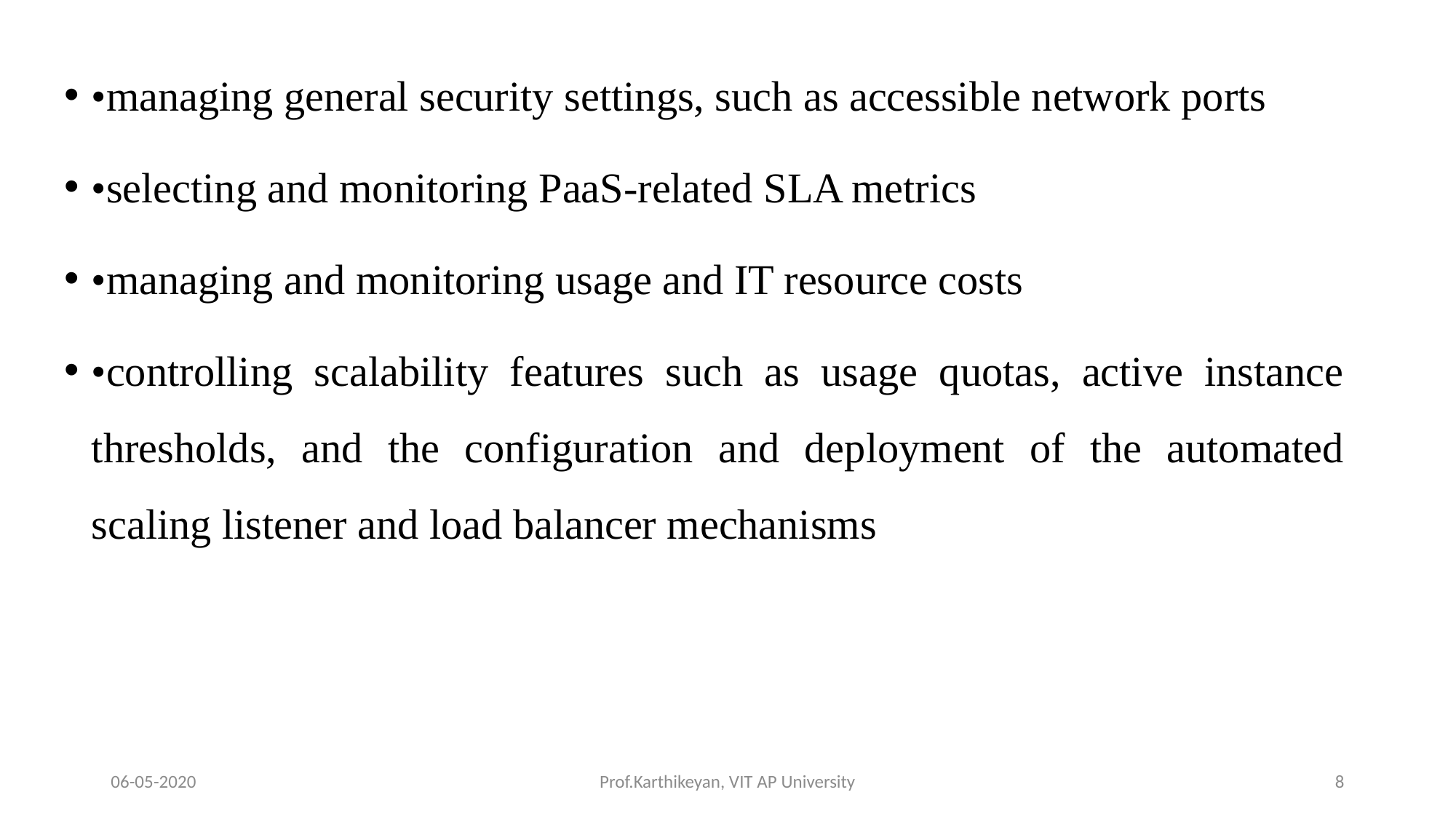

•managing general security settings, such as accessible network ports
•selecting and monitoring PaaS-related SLA metrics
•managing and monitoring usage and IT resource costs
•controlling scalability features such as usage quotas, active instance thresholds, and the configuration and deployment of the automated scaling listener and load balancer mechanisms
06-05-2020
Prof.Karthikeyan, VIT AP University
8